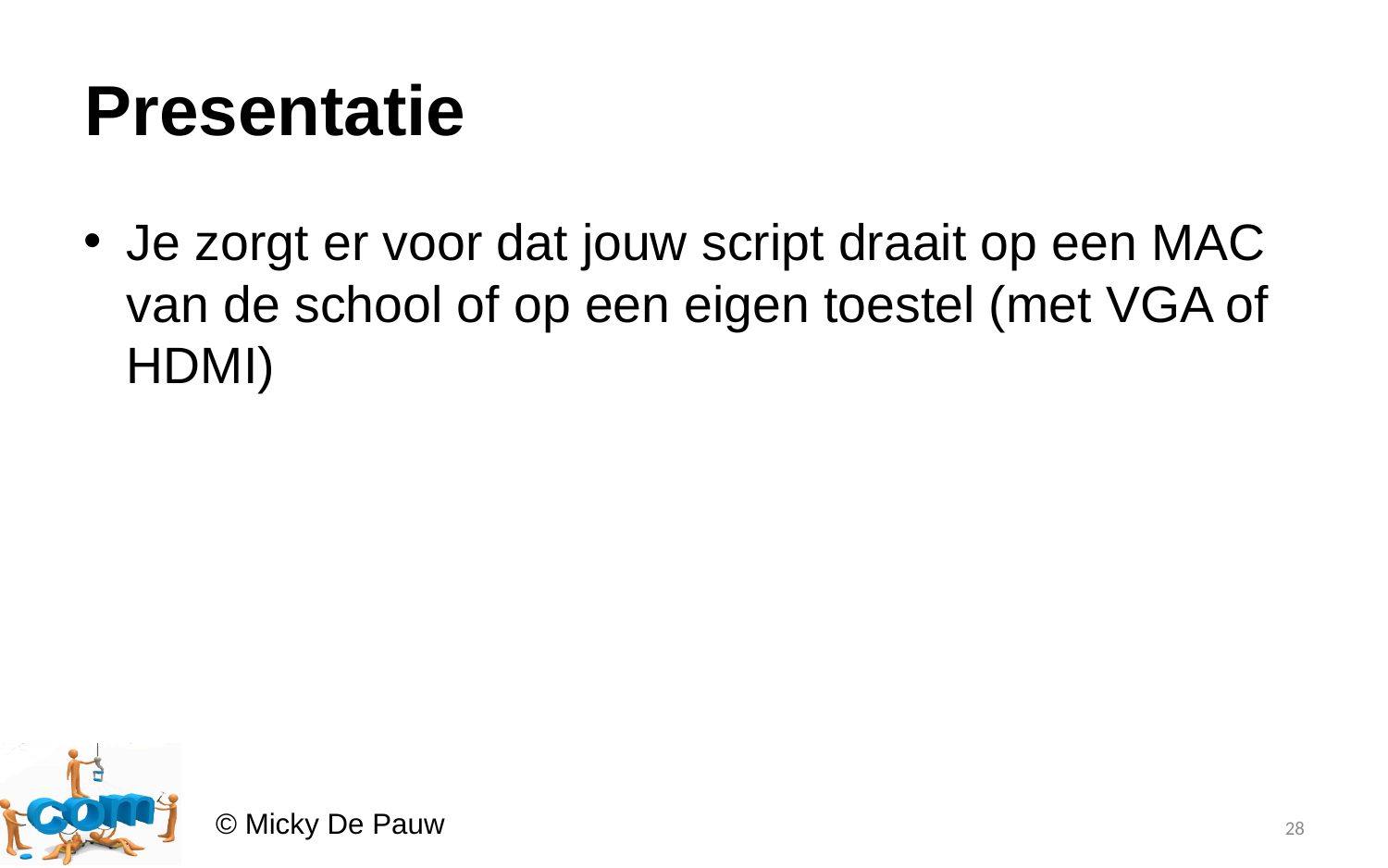

# Presentatie
Je zorgt er voor dat jouw script draait op een MAC van de school of op een eigen toestel (met VGA of HDMI)

28